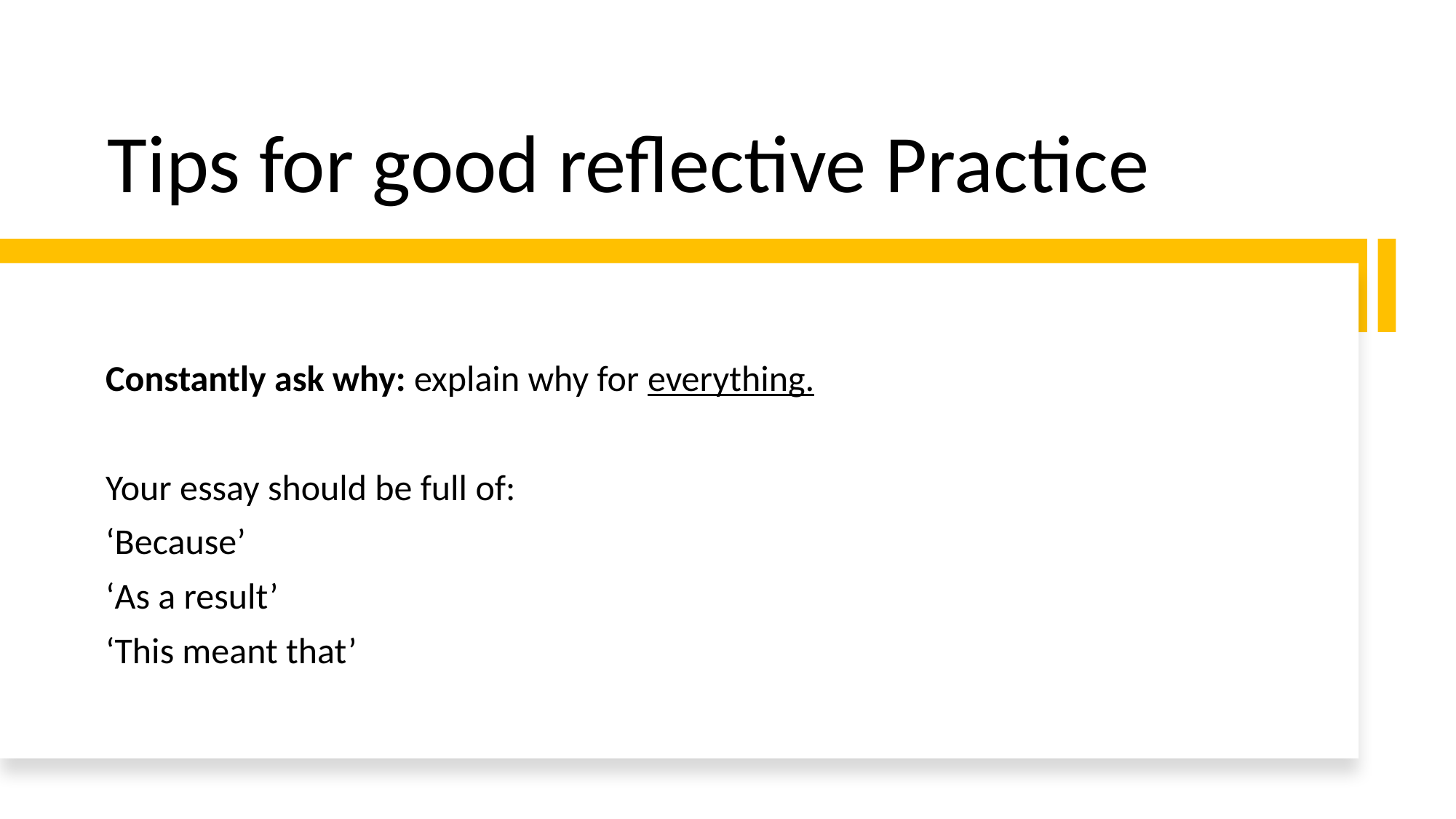

# Tips for good reflective Practice

Constantly ask why: explain why for everything.

Your essay should be full of:
‘Because’
‘As a result’
‘This meant that’